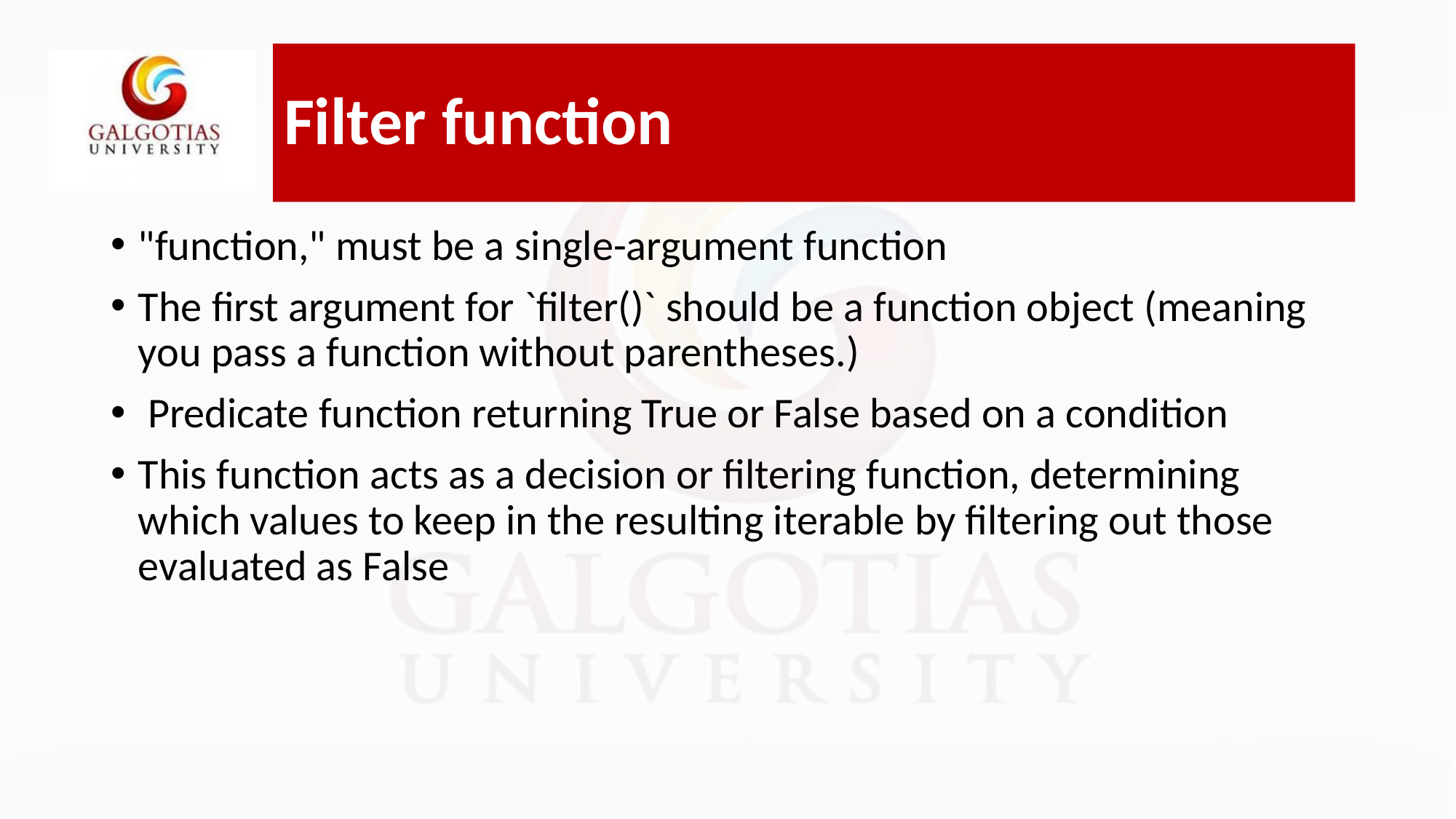

# Filter function
"function," must be a single-argument function
The first argument for `filter()` should be a function object (meaning you pass a function without parentheses.)
 Predicate function returning True or False based on a condition
This function acts as a decision or filtering function, determining which values to keep in the resulting iterable by filtering out those evaluated as False